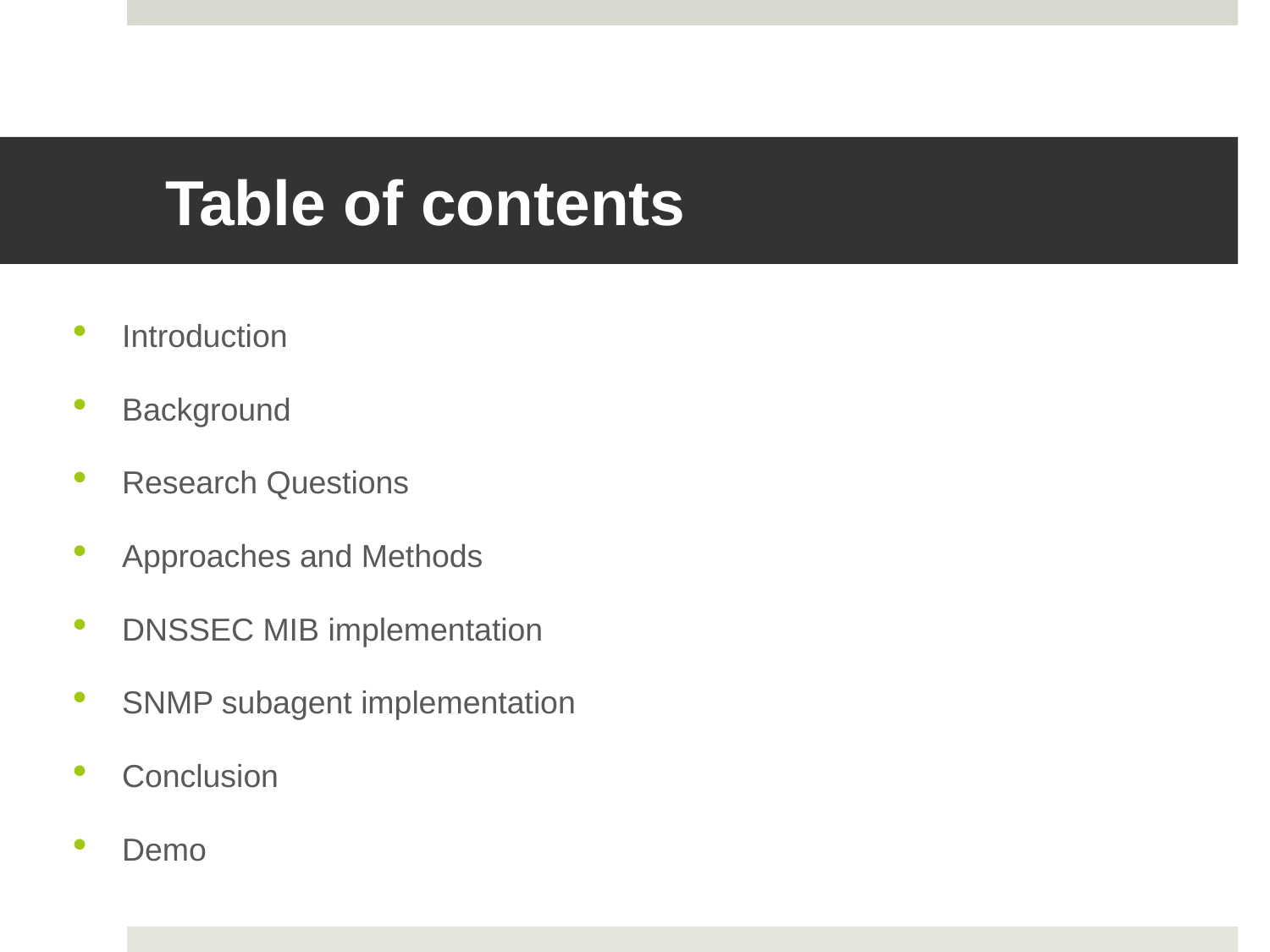

# Table of contents
Introduction
Background
Research Questions
Approaches and Methods
DNSSEC MIB implementation
SNMP subagent implementation
Conclusion
Demo